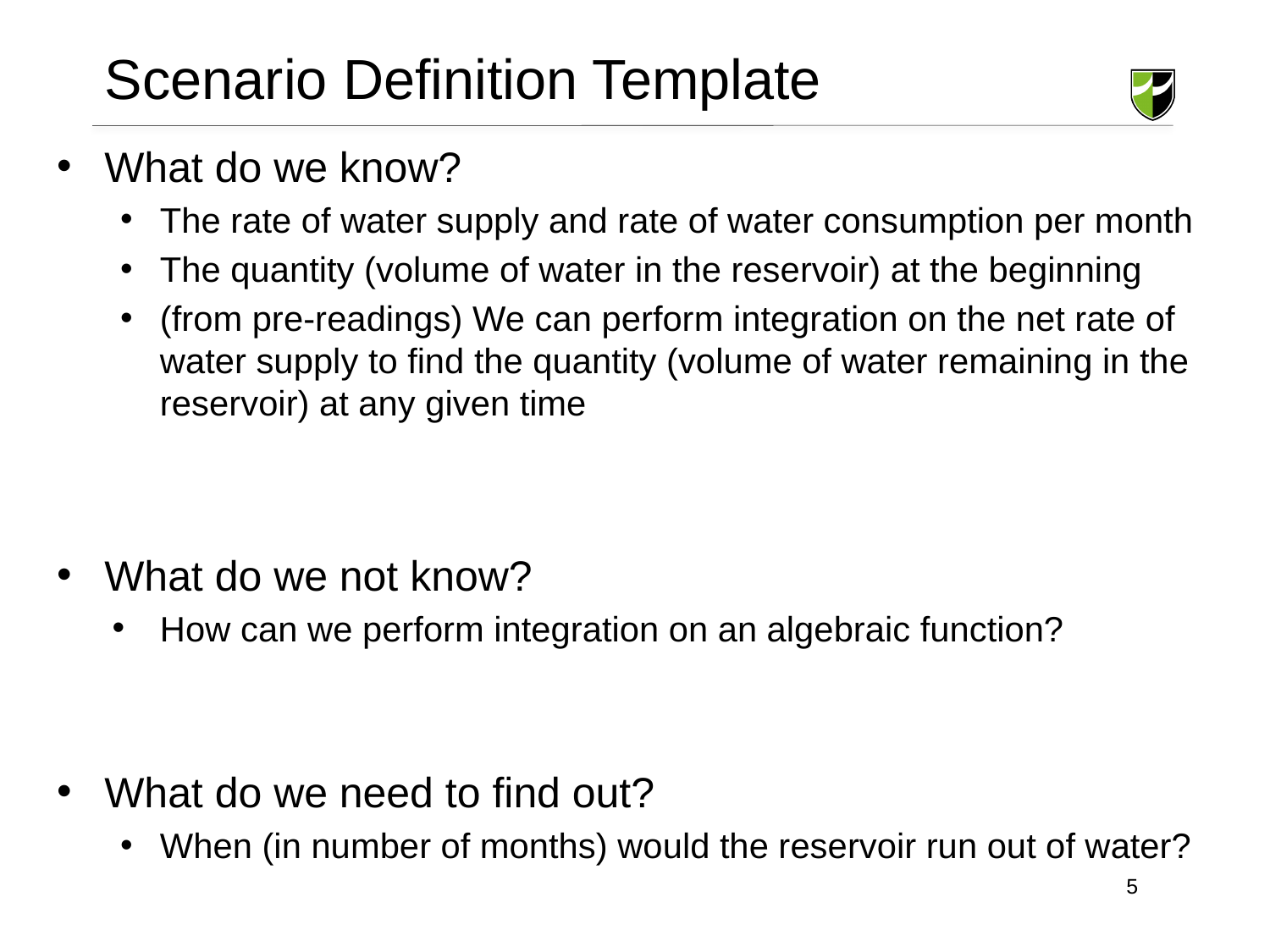

# Scenario Definition Template
What do we know?
The rate of water supply and rate of water consumption per month
The quantity (volume of water in the reservoir) at the beginning
(from pre-readings) We can perform integration on the net rate of water supply to find the quantity (volume of water remaining in the reservoir) at any given time

What do we not know?
How can we perform integration on an algebraic function?

What do we need to find out?
When (in number of months) would the reservoir run out of water?

                                        5